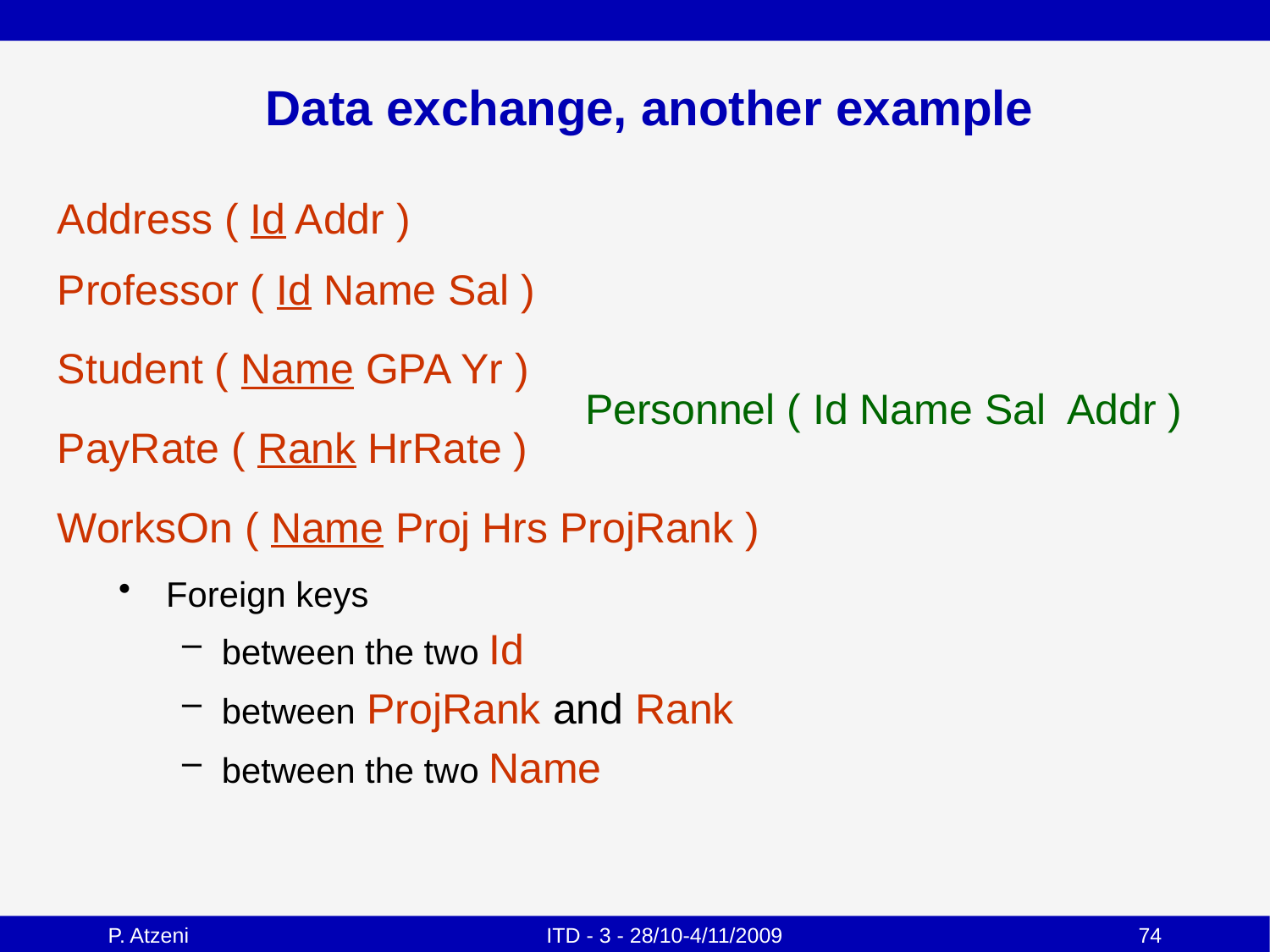

# Data exchange, another example
Address ( Id Addr )
Professor ( Id Name Sal )
Student ( Name GPA Yr )
Personnel ( Id Name Sal  Addr )
PayRate ( Rank HrRate )
WorksOn ( Name Proj Hrs ProjRank )
Foreign keys
between the two Id
between ProjRank and Rank
between the two Name

P. Atzeni
ITD - 3 - 28/10-4/11/2009
74